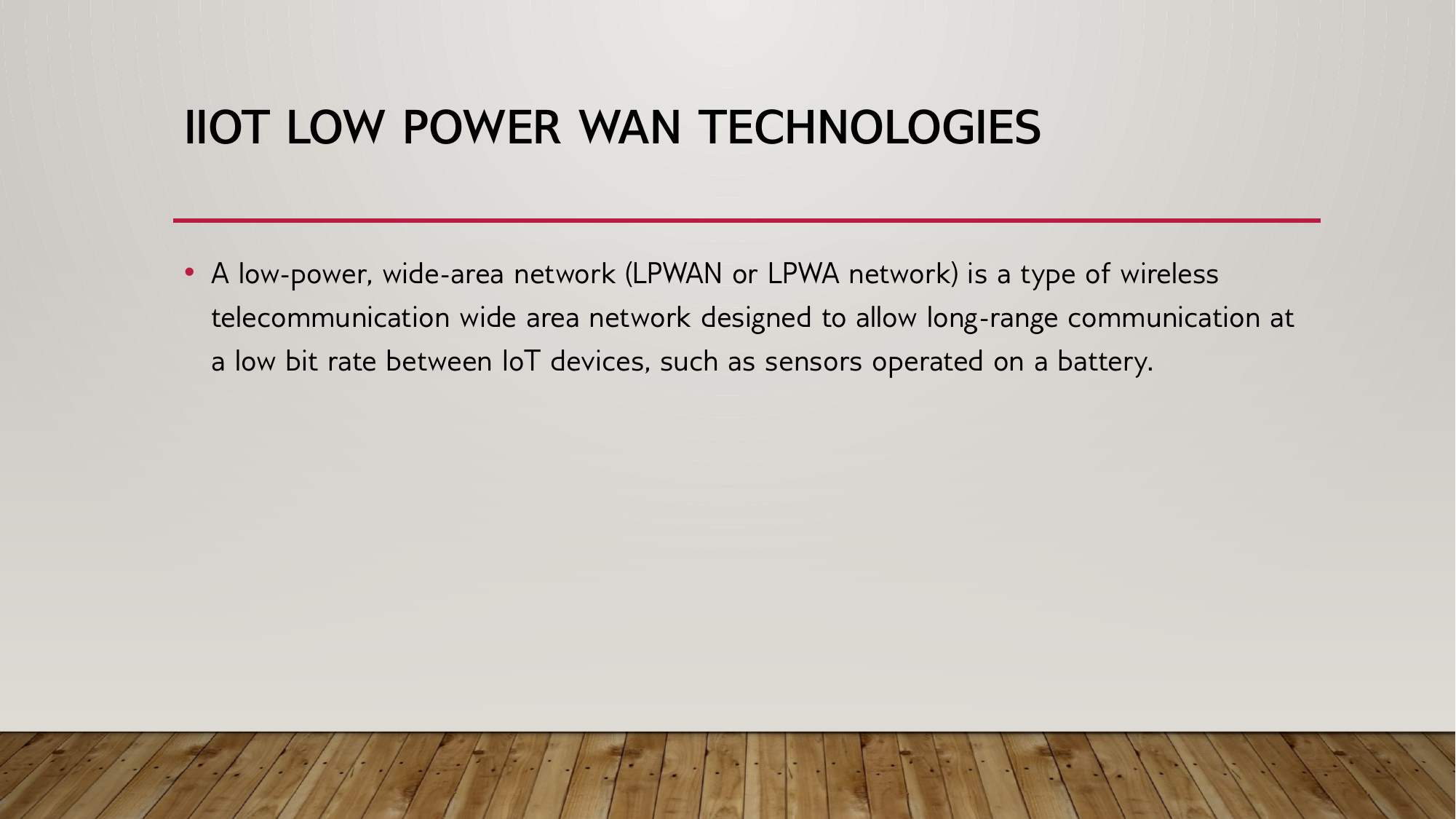

# IIoT Low Power WAN Technologies
A low-power, wide-area network (LPWAN or LPWA network) is a type of wireless telecommunication wide area network designed to allow long-range communication at a low bit rate between IoT devices, such as sensors operated on a battery.